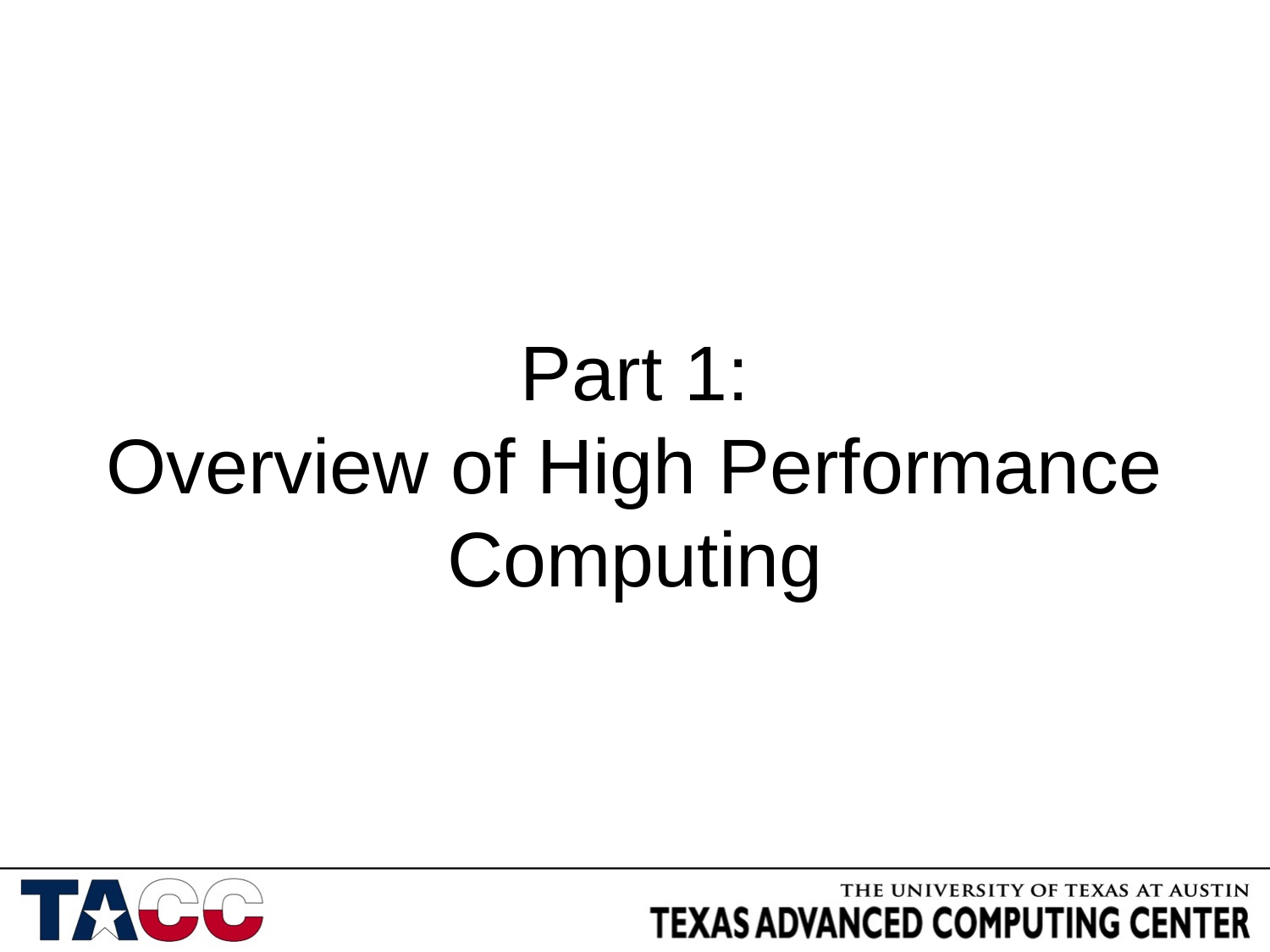

# Part 1: Overview of High Performance Computing